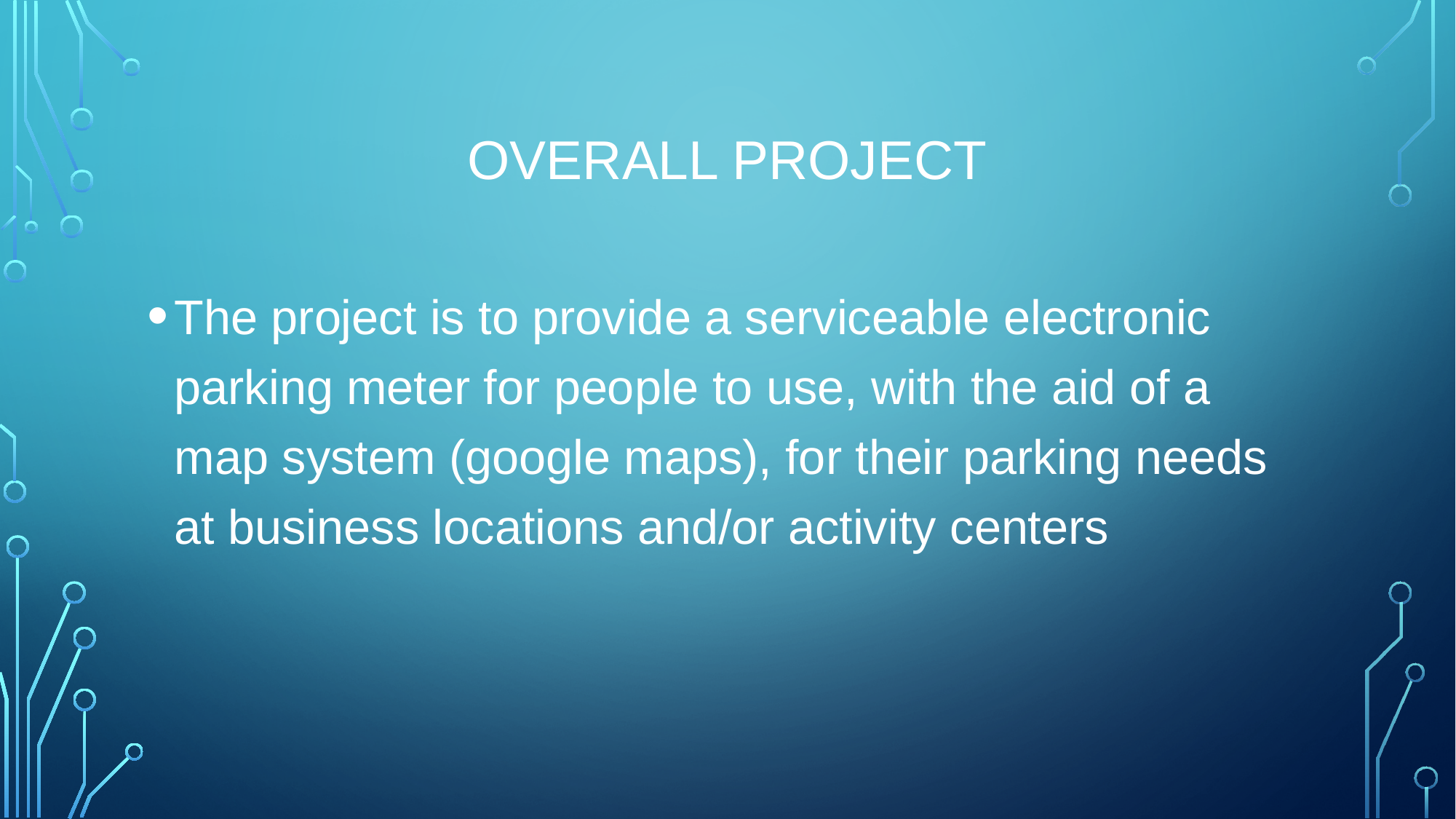

# Overall Project
The project is to provide a serviceable electronic parking meter for people to use, with the aid of a map system (google maps), for their parking needs at business locations and/or activity centers